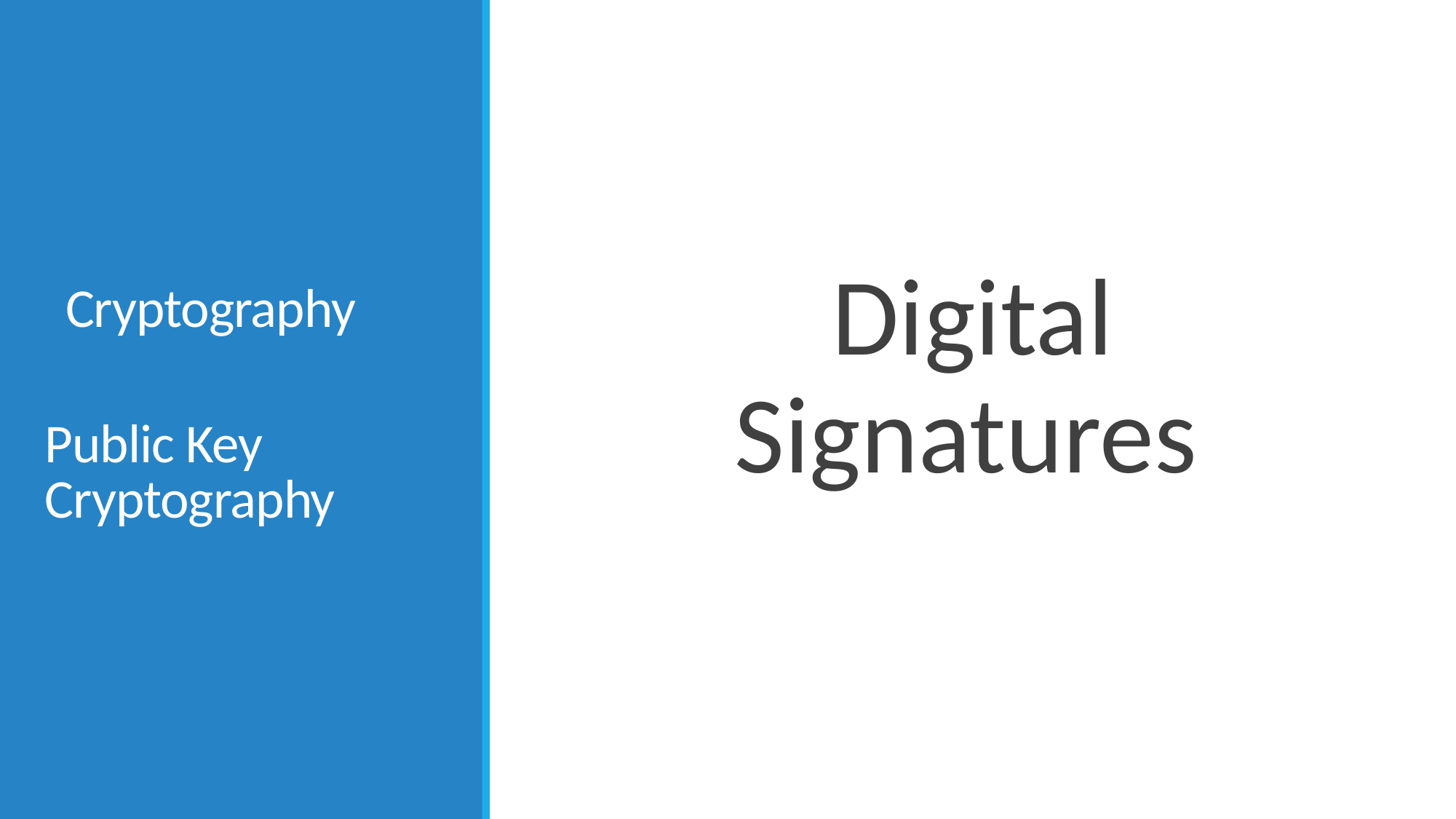

# Cryptography
Digital Signatures
Public Key Cryptography